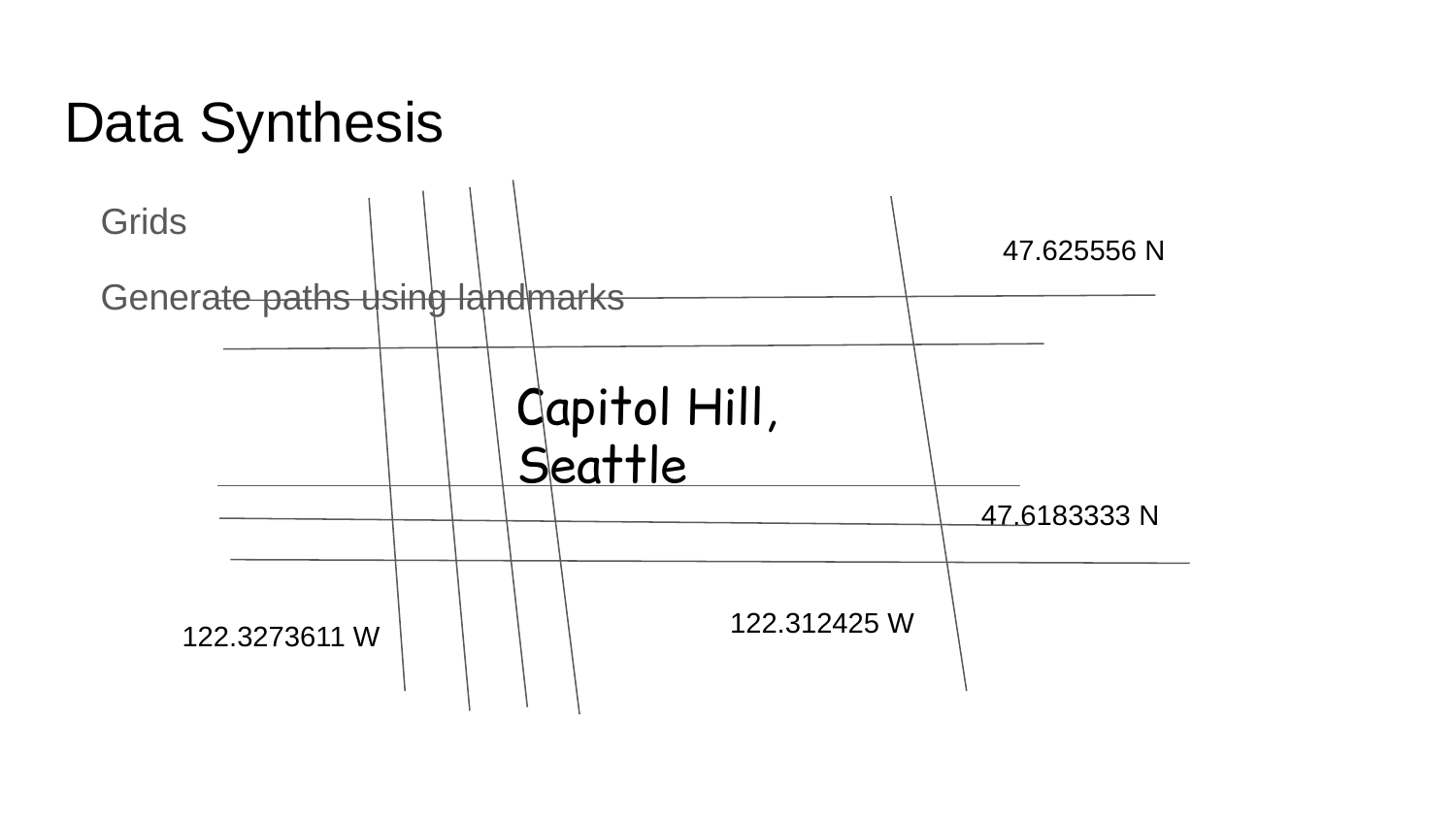

# Data Synthesis
Grids
Generate paths using landmarks

47.625556 N
Capitol Hill,
Seattle
47.6183333 N
122.312425 W
122.3273611 W